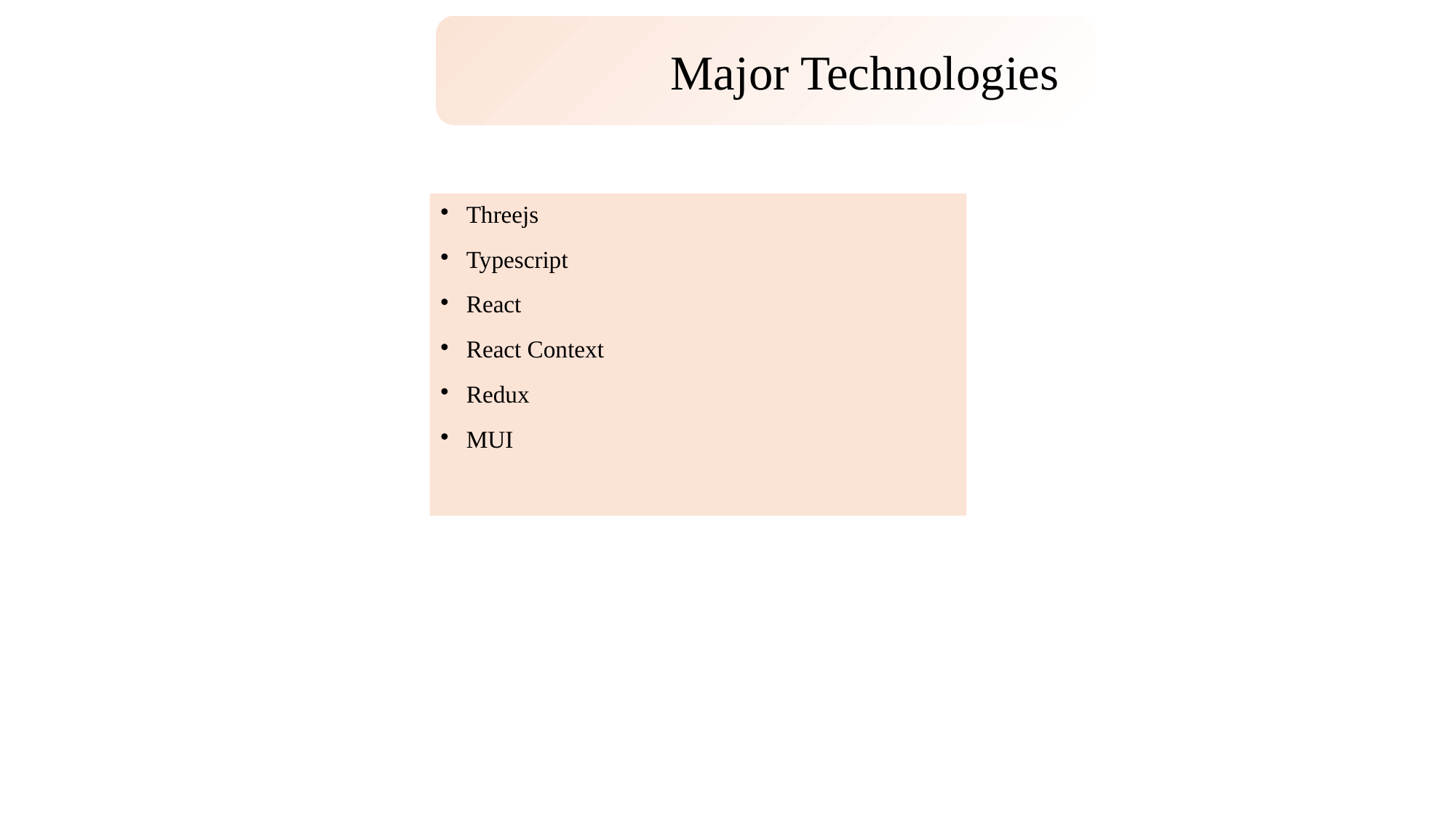

Major Technologies
# Threejs
Typescript
React
React Context
Redux
MUI